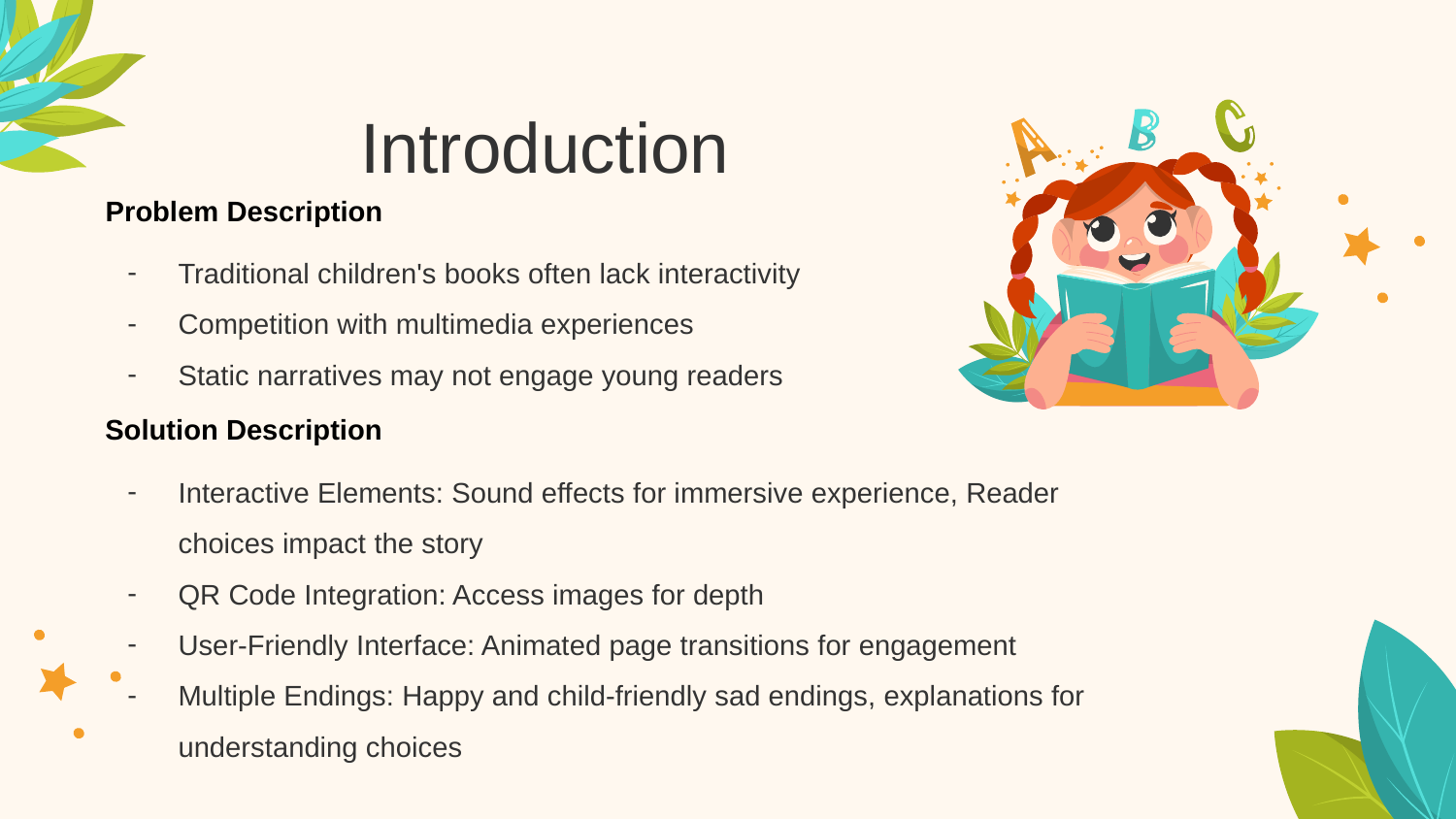

# Introduction

Problem Description
Traditional children's books often lack interactivity
Competition with multimedia experiences
Static narratives may not engage young readers

Solution Description
Interactive Elements: Sound effects for immersive experience, Reader choices impact the story
QR Code Integration: Access images for depth
User-Friendly Interface: Animated page transitions for engagement
Multiple Endings: Happy and child-friendly sad endings, explanations for understanding choices